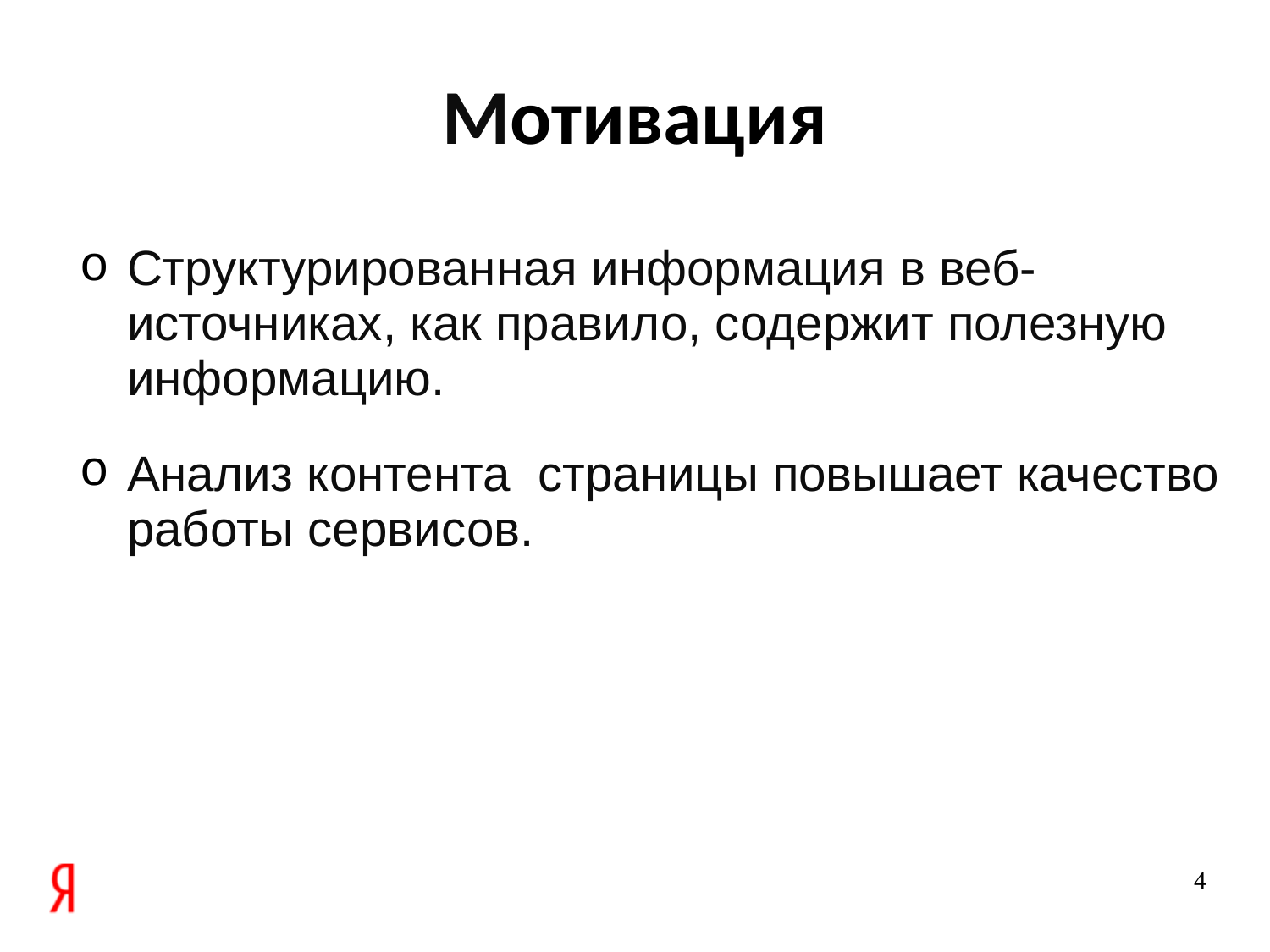

# Мотивация
Структурированная информация в веб-источниках, как правило, содержит полезную информацию.
Анализ контента  страницы повышает качество работы сервисов.

4